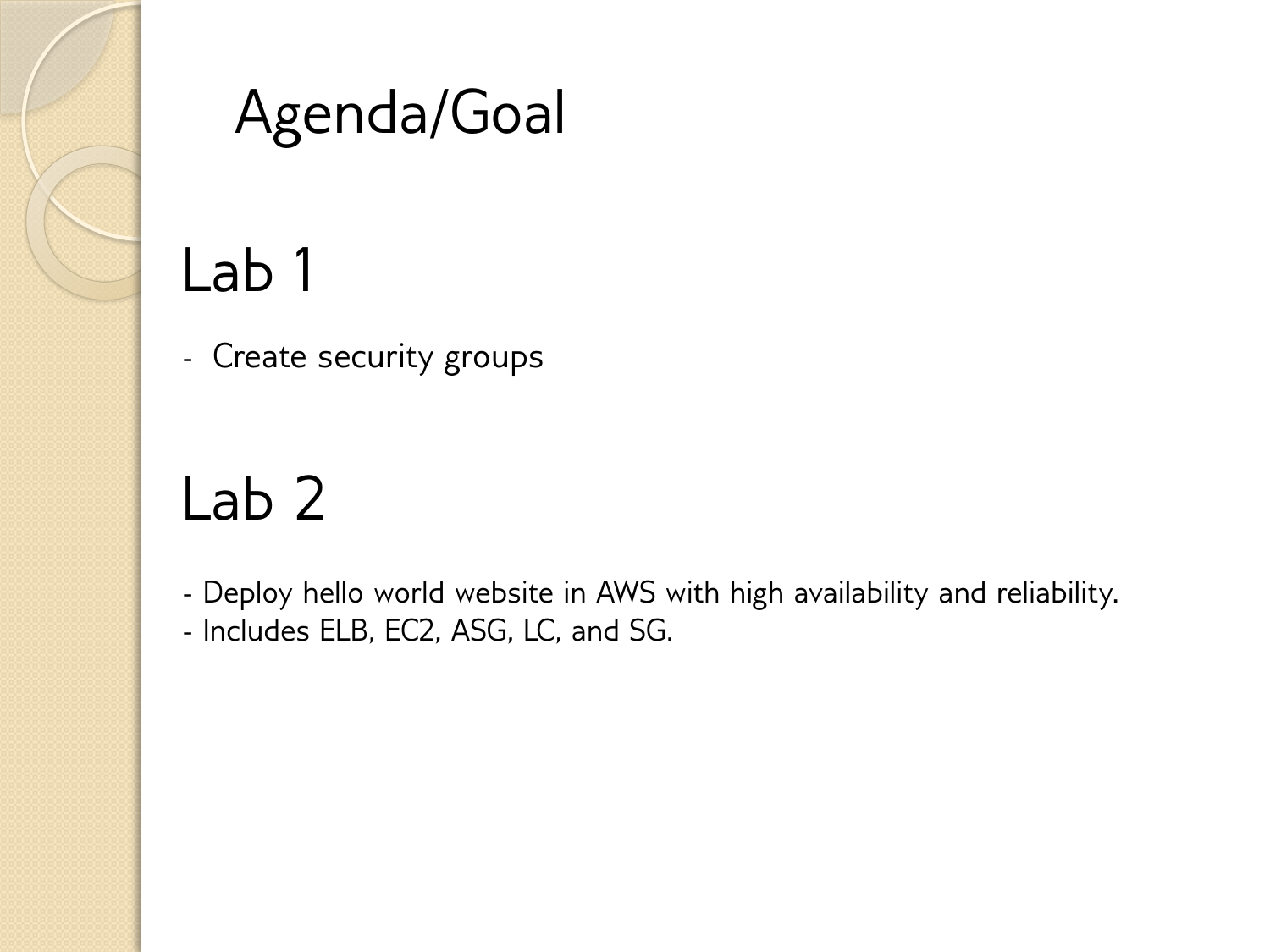

Agenda/Goal
Lab 1
- Create security groups

Lab 2

- Deploy hello world website in AWS with high availability and reliability.
- Includes ELB, EC2, ASG, LC, and SG.